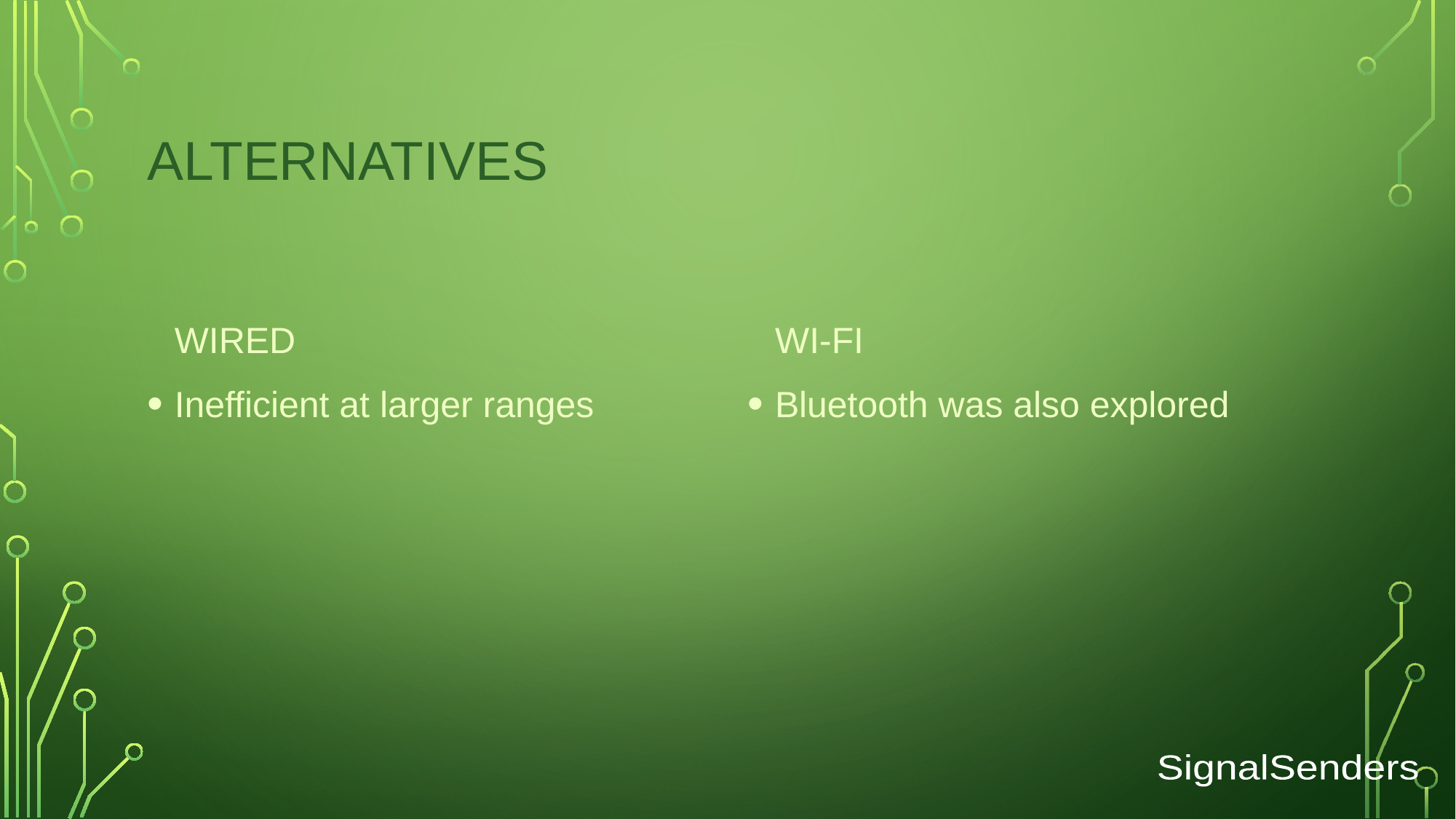

# Alternatives
Wi-fi
Wired
Inefficient at larger ranges

Bluetooth was also explored

SignalSenders